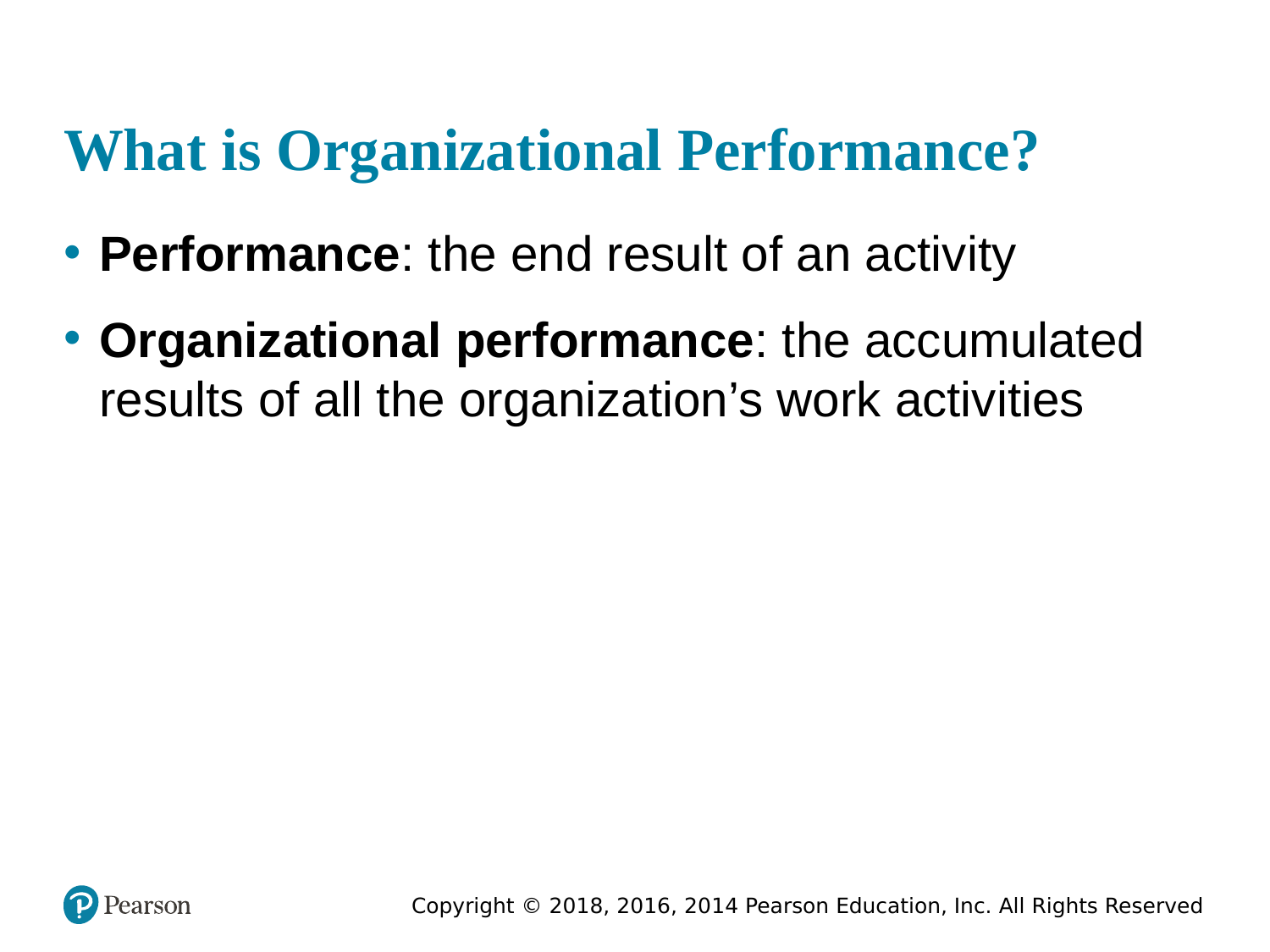

# What is Organizational Performance?
Performance: the end result of an activity
Organizational performance: the accumulated results of all the organization’s work activities